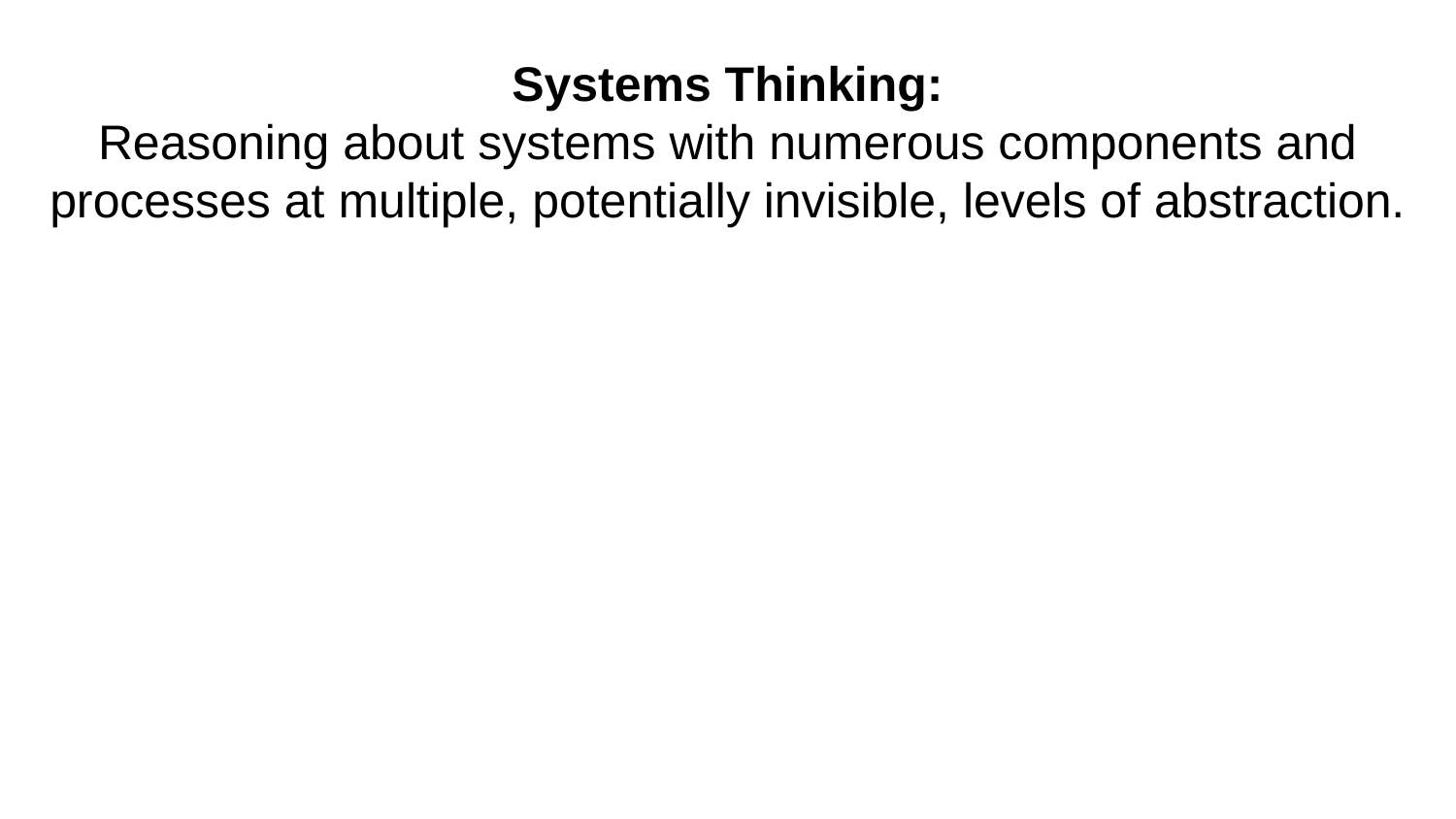

Systems Thinking:
Reasoning about systems with numerous components and processes at multiple, potentially invisible, levels of abstraction.